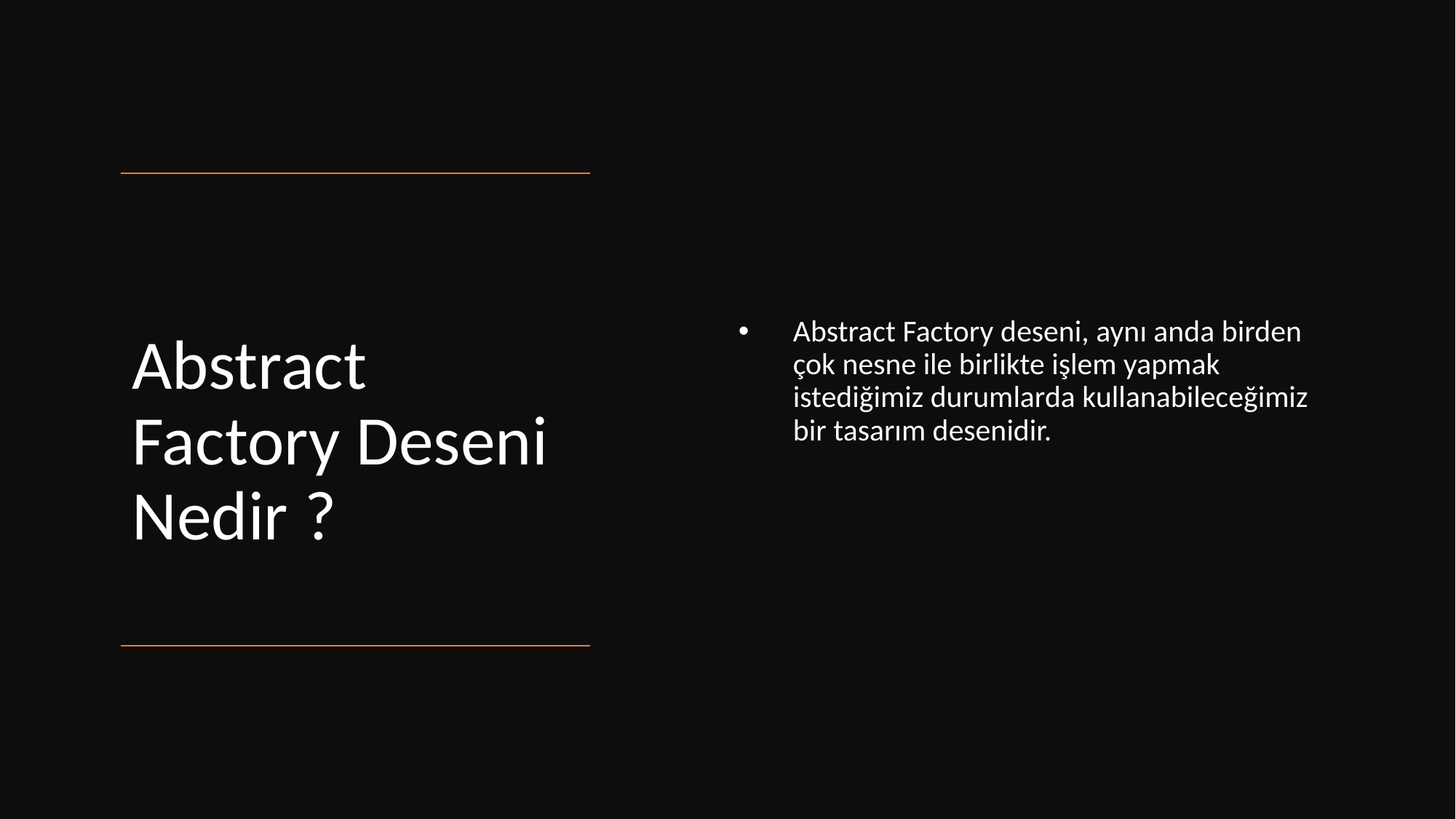

Abstract Factory deseni, aynı anda birden çok nesne ile birlikte işlem yapmak istediğimiz durumlarda kullanabileceğimiz bir tasarım desenidir.

# Abstract Factory Deseni Nedir ?